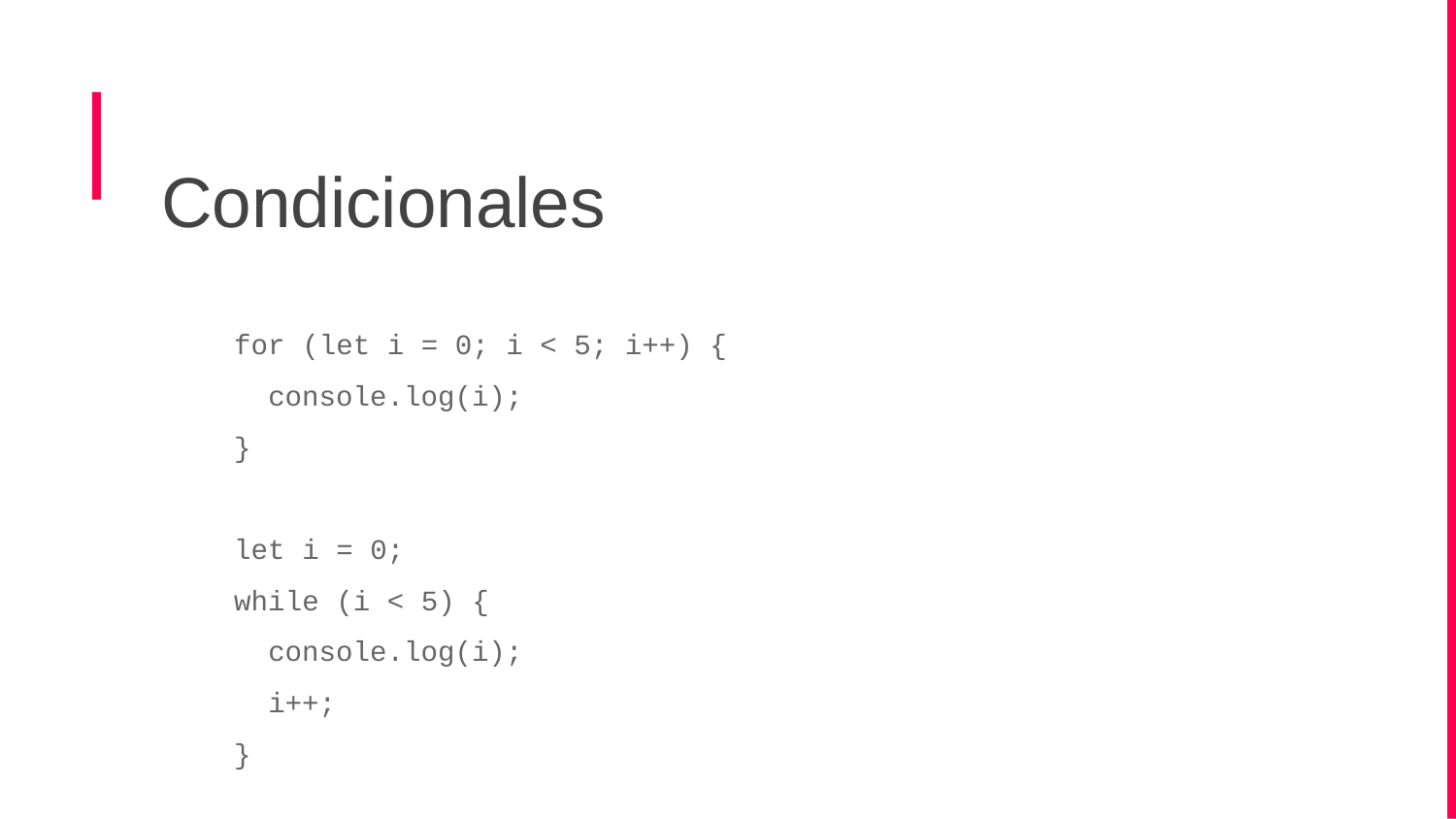

Condicionales
for (let i = 0; i < 5; i++) {
  console.log(i);
}

let i = 0;
while (i < 5) {
  console.log(i);
  i++;
}